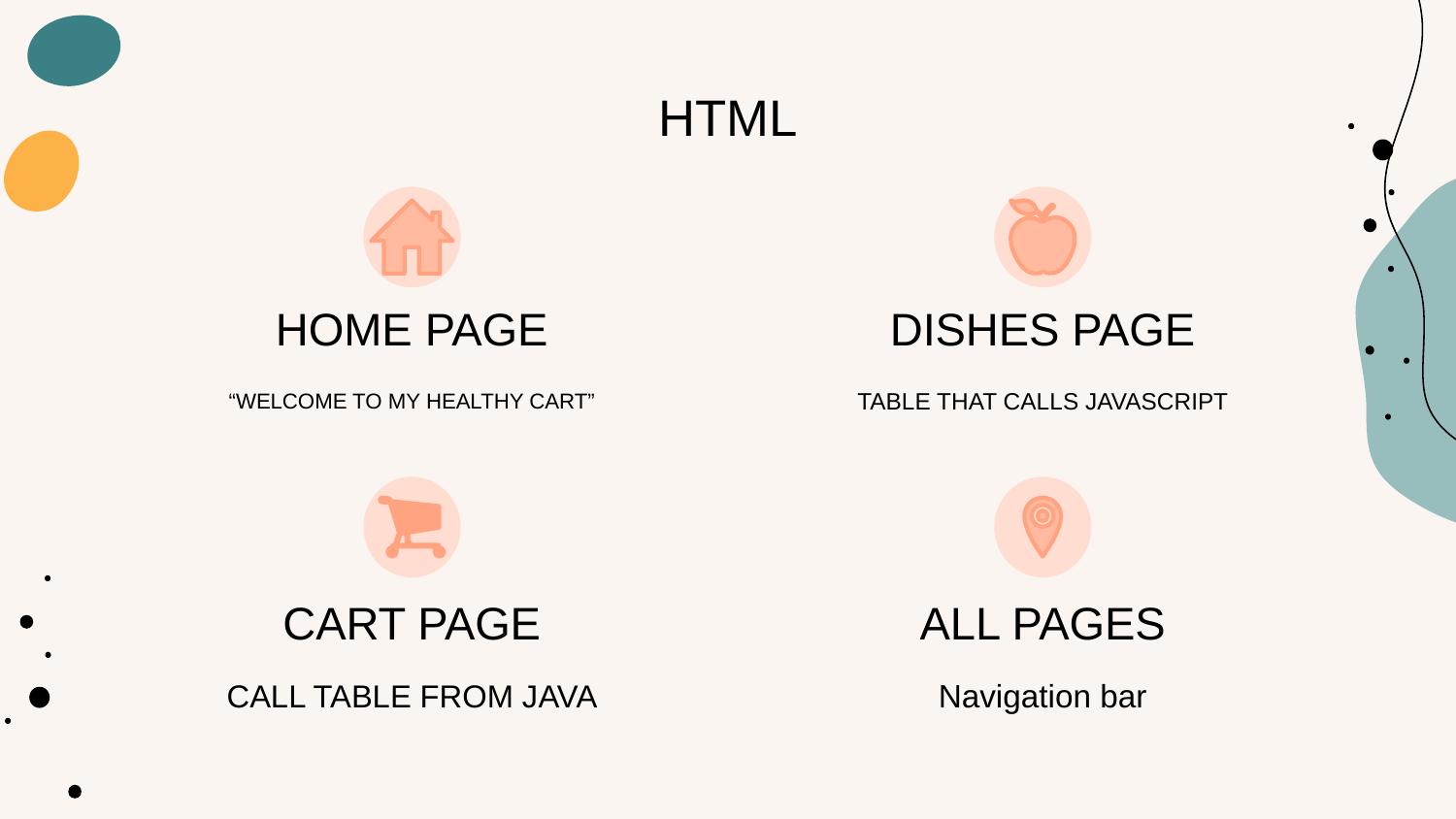

# HTML

HOME PAGE
DISHES PAGE
“WELCOME TO MY HEALTHY CART”
TABLE THAT CALLS JAVASCRIPT

CART PAGE
ALL PAGES
CALL TABLE FROM JAVA
Navigation bar